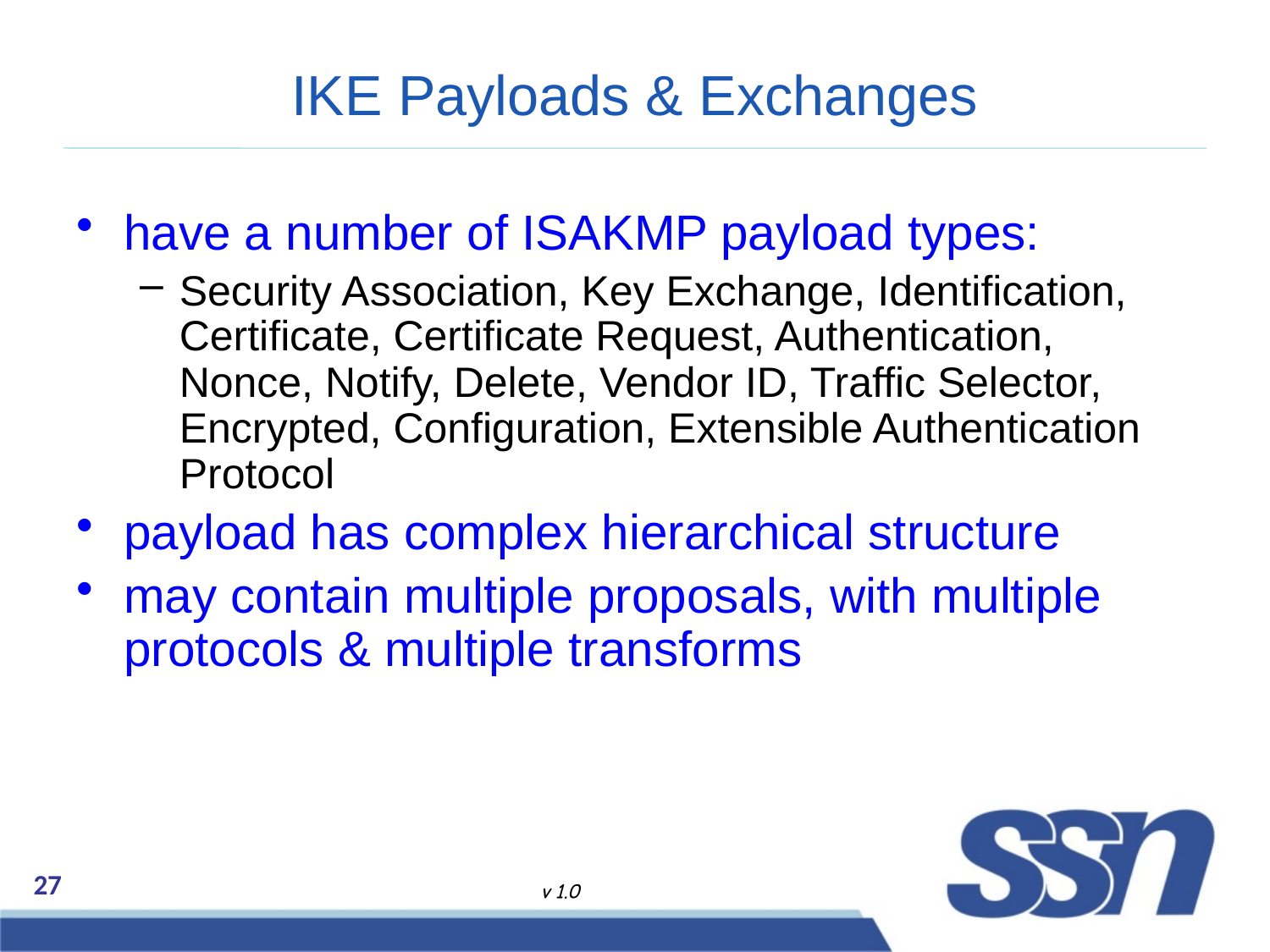

# IKE Payloads & Exchanges
have a number of ISAKMP payload types:
Security Association, Key Exchange, Identification, Certificate, Certificate Request, Authentication, Nonce, Notify, Delete, Vendor ID, Traffic Selector, Encrypted, Configuration, Extensible Authentication Protocol
payload has complex hierarchical structure
may contain multiple proposals, with multiple protocols & multiple transforms